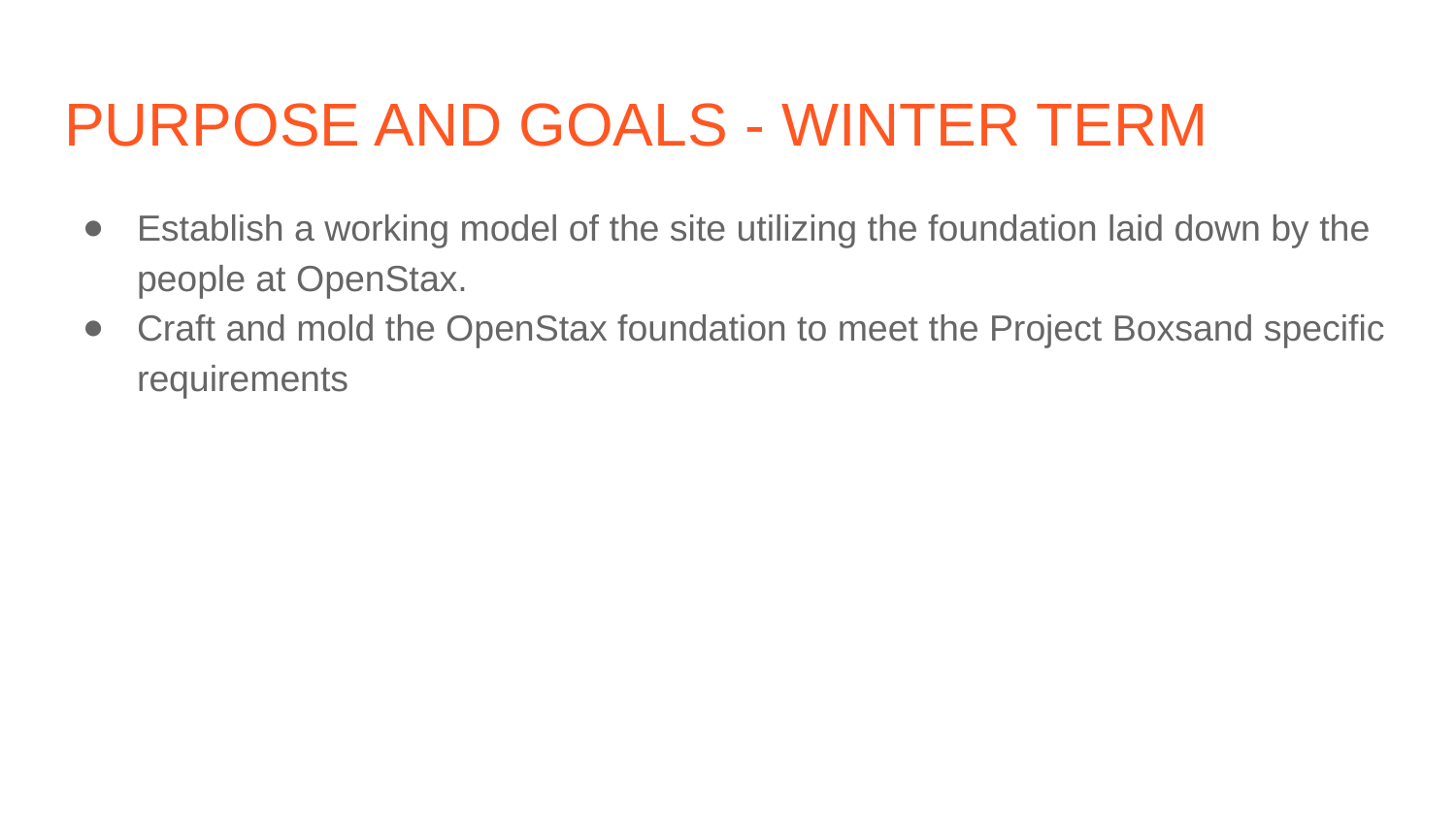

# PURPOSE AND GOALS - WINTER TERM
Establish a working model of the site utilizing the foundation laid down by the people at OpenStax.
Craft and mold the OpenStax foundation to meet the Project Boxsand specific requirements